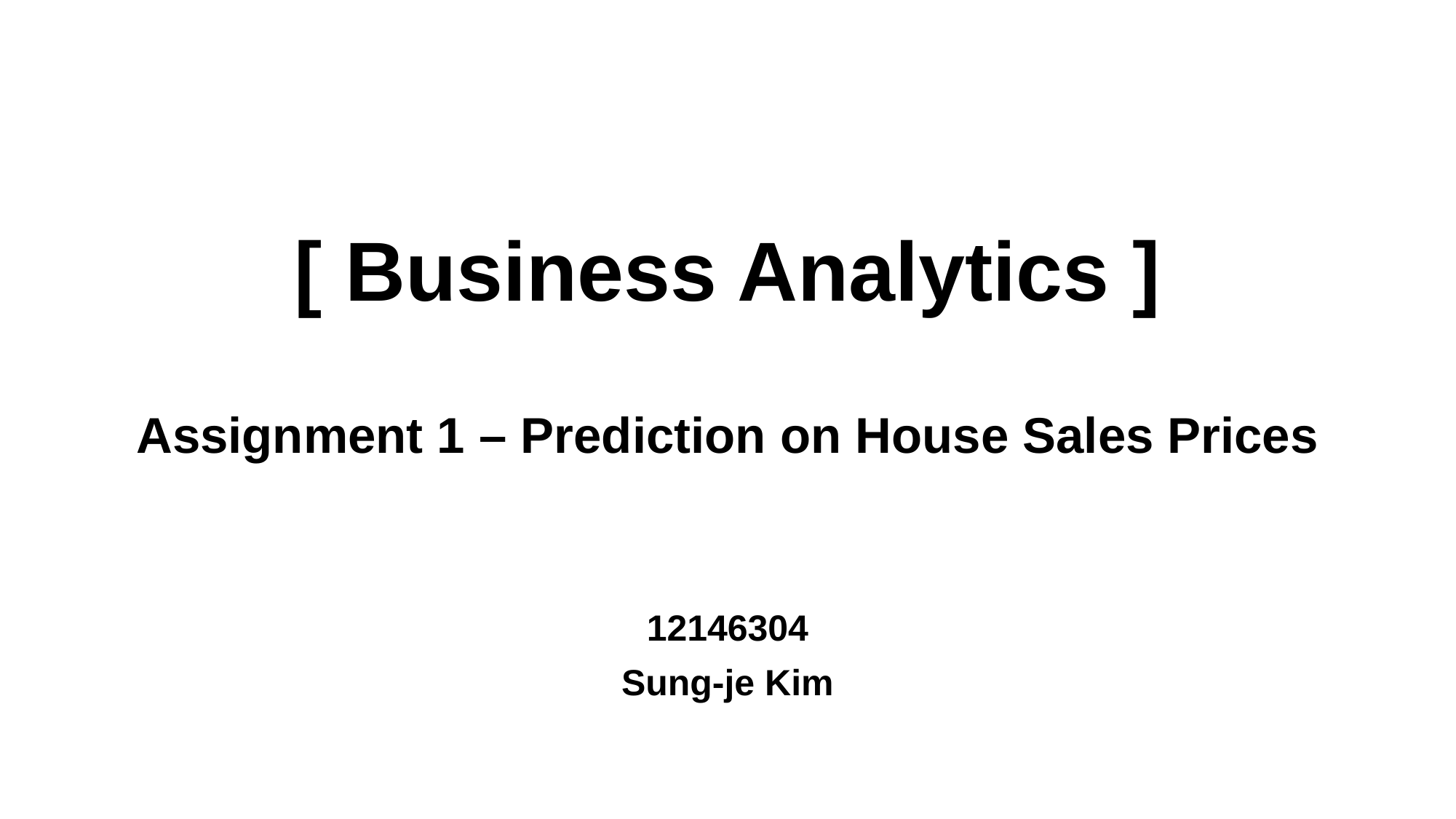

# [ Business Analytics ] Assignment 1 – Prediction on House Sales Prices

12146304
Sung-je Kim